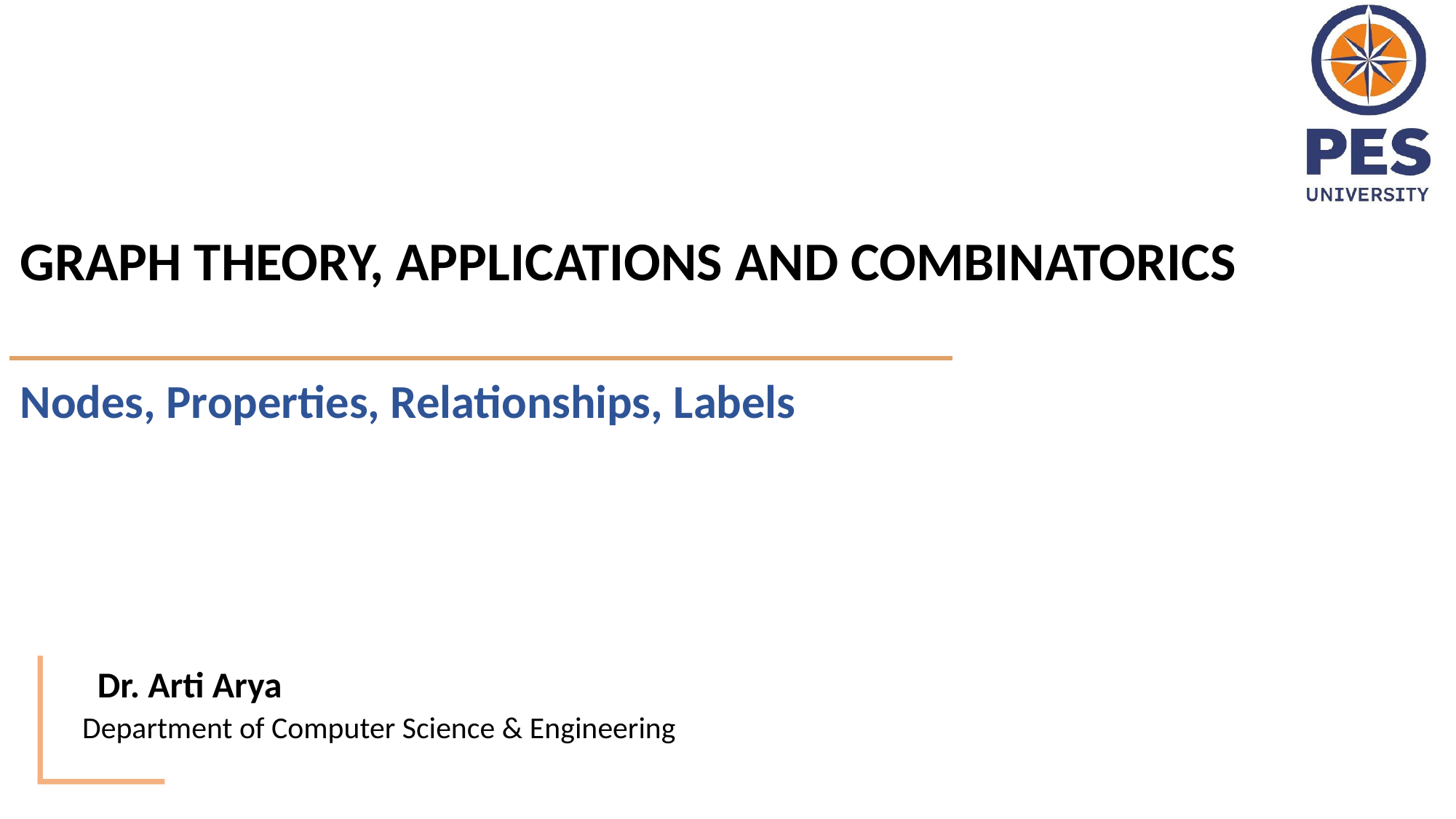

GRAPH THEORY, APPLICATIONS AND COMBINATORICS
Nodes, Properties, Relationships, Labels

Dr. Arti Arya

Department of Computer Science & Engineering